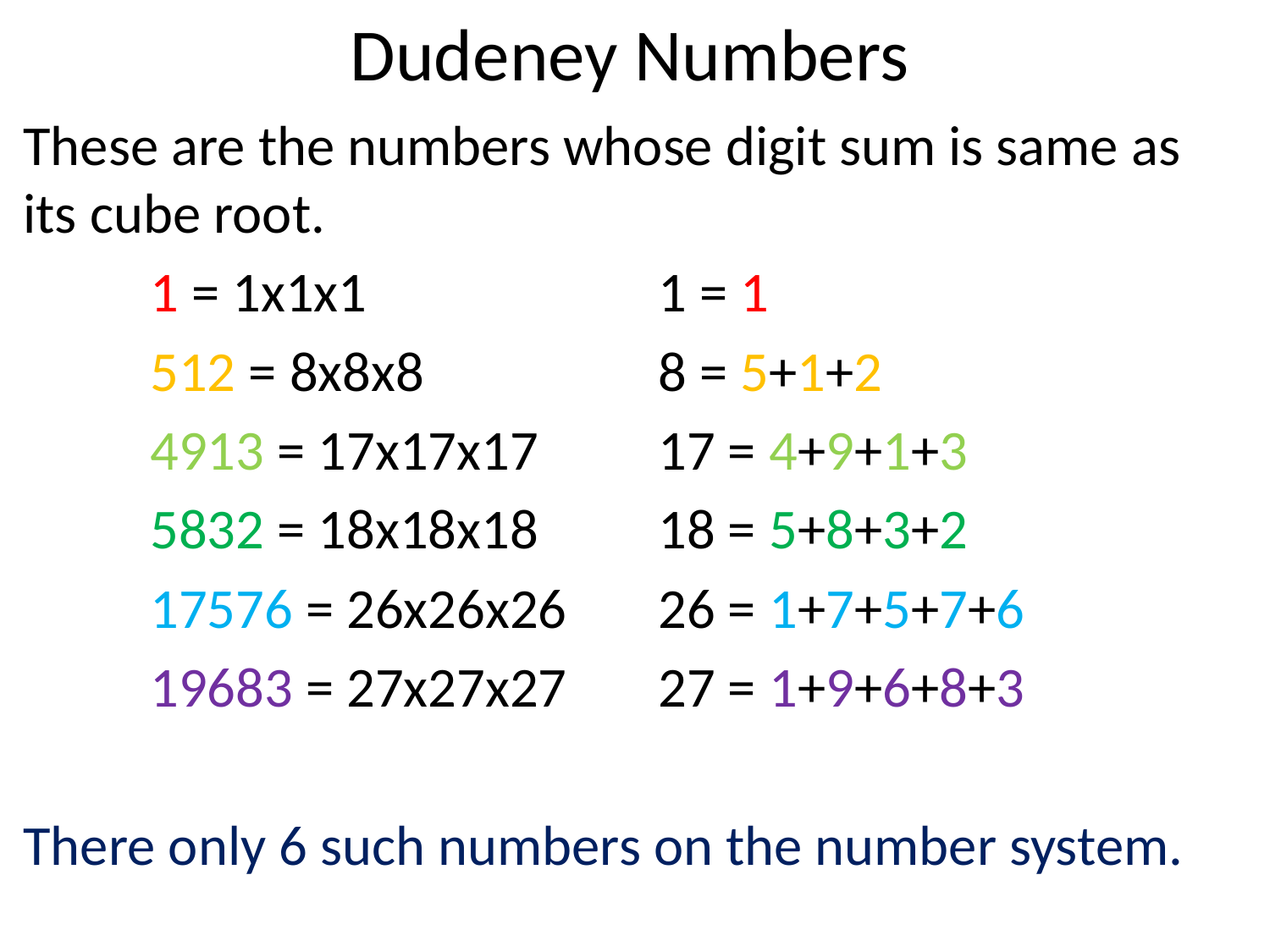

# Dudeney Numbers
These are the numbers whose digit sum is same as its cube root.
	1 = 1x1x1			1 = 1
	512 = 8x8x8		8 = 5+1+2
	4913 = 17x17x17	17 = 4+9+1+3
	5832 = 18x18x18	18 = 5+8+3+2
	17576 = 26x26x26	26 = 1+7+5+7+6
	19683 = 27x27x27	27 = 1+9+6+8+3

There only 6 such numbers on the number system.